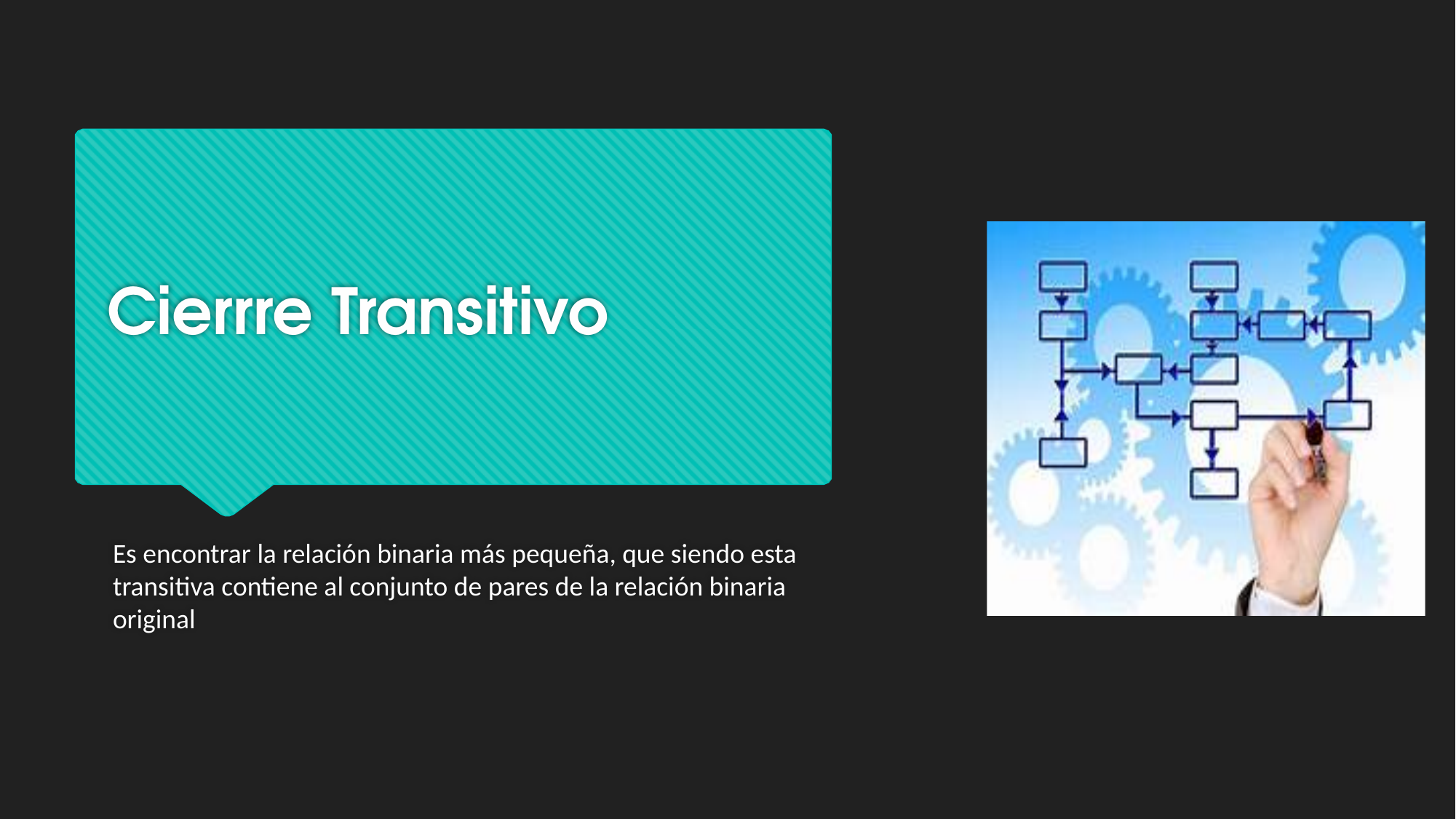

# Cierrre Transitivo

Es encontrar la relación binaria más pequeña, que siendo esta transitiva contiene al conjunto de pares de la relación binaria original